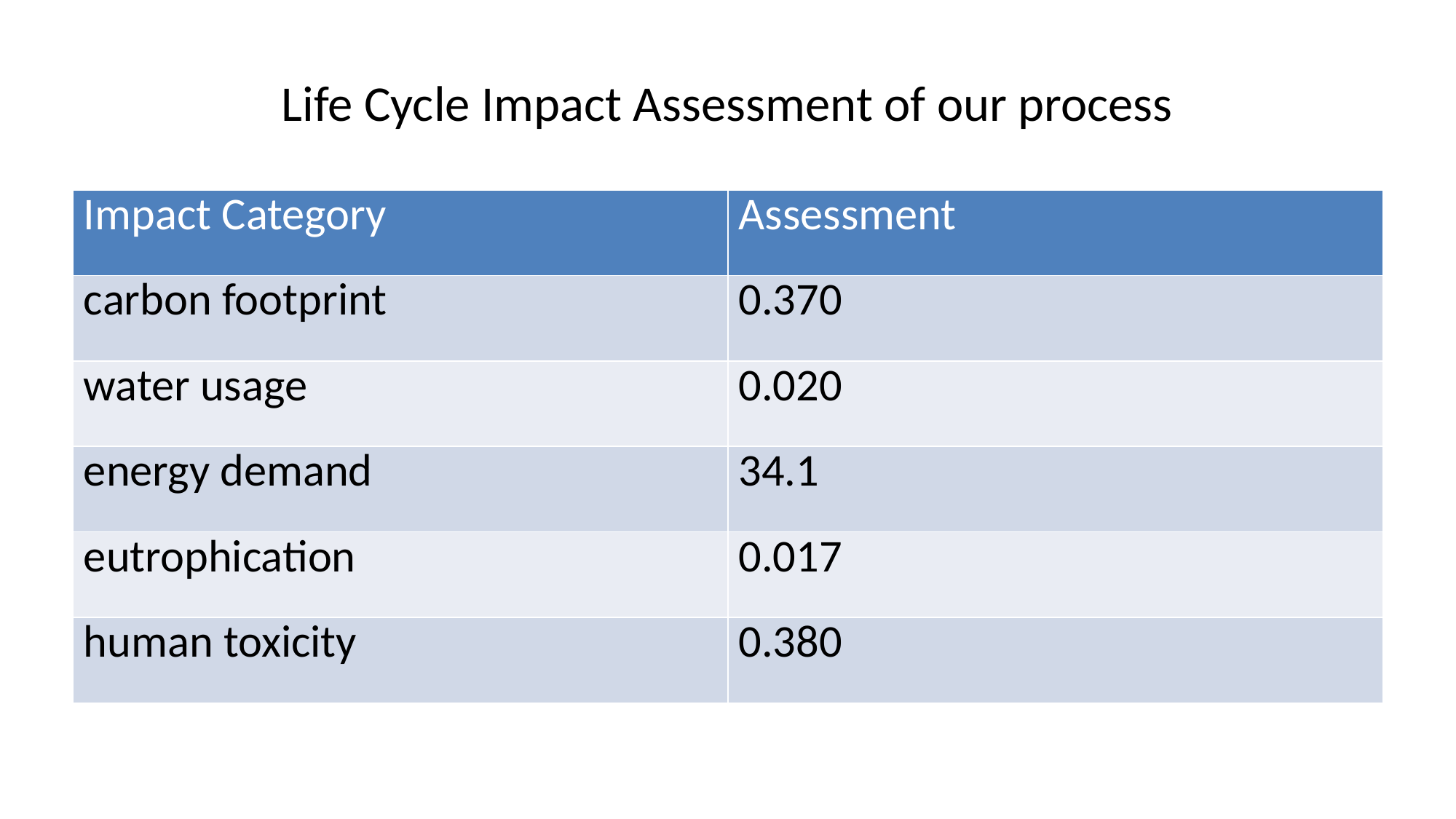

# Life Cycle Impact Assessment of our process
| Impact Category | Assessment |
| --- | --- |
| carbon footprint | 0.370 |
| water usage | 0.020 |
| energy demand | 34.1 |
| eutrophication | 0.017 |
| human toxicity | 0.380 |